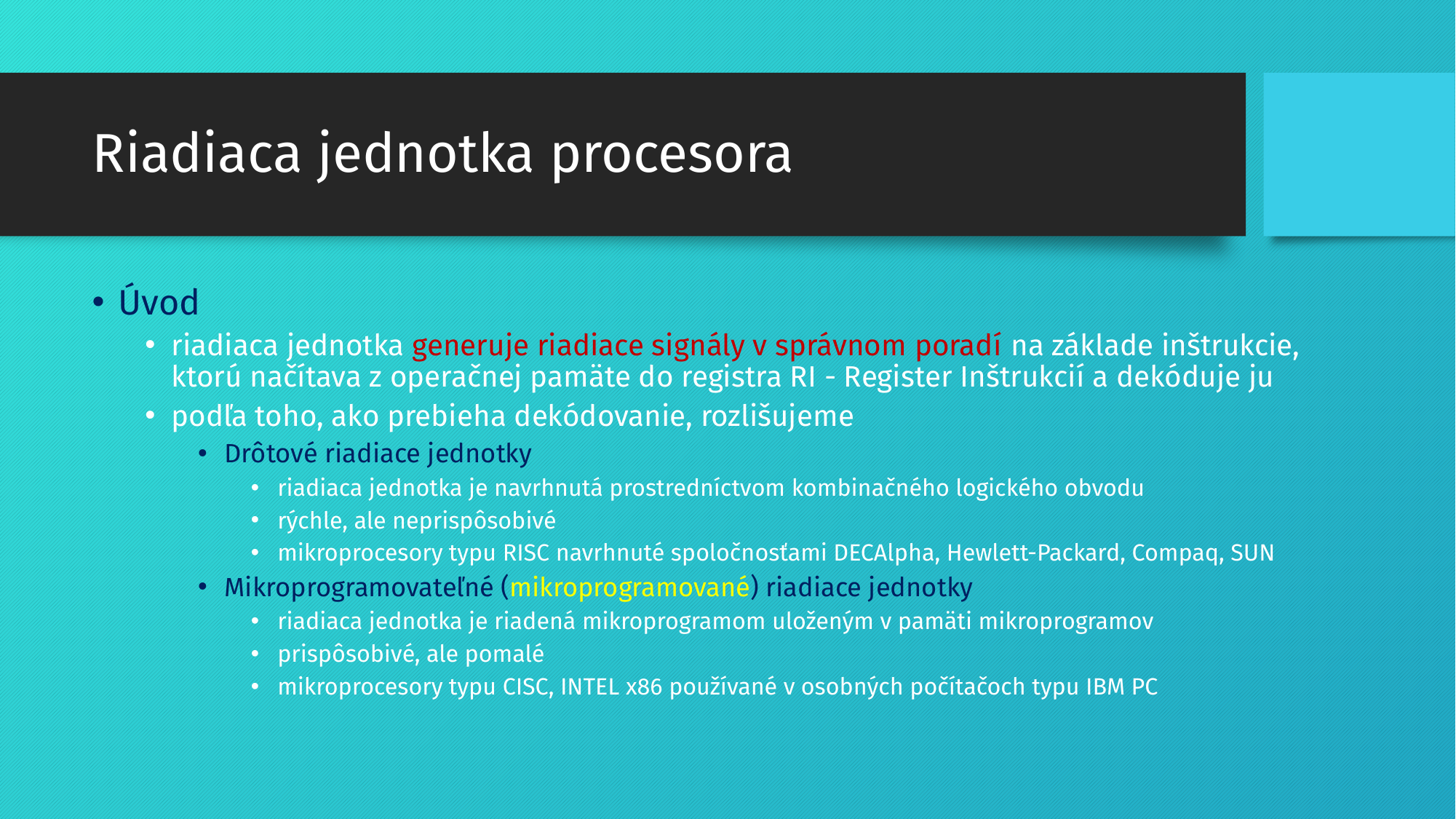

# Riadiaca jednotka procesora
Úvod
riadiaca jednotka generuje riadiace signály v správnom poradí na základe inštrukcie, ktorú načítava z operačnej pamäte do registra RI - Register Inštrukcií a dekóduje ju
podľa toho, ako prebieha dekódovanie, rozlišujeme
Drôtové riadiace jednotky
riadiaca jednotka je navrhnutá prostredníctvom kombinačného logického obvodu
rýchle, ale neprispôsobivé
mikroprocesory typu RISC navrhnuté spoločnosťami DECAlpha, Hewlett-Packard, Compaq, SUN
Mikroprogramovateľné (mikroprogramované) riadiace jednotky
riadiaca jednotka je riadená mikroprogramom uloženým v pamäti mikroprogramov
prispôsobivé, ale pomalé
mikroprocesory typu CISC, INTEL x86 používané v osobných počítačoch typu IBM PC